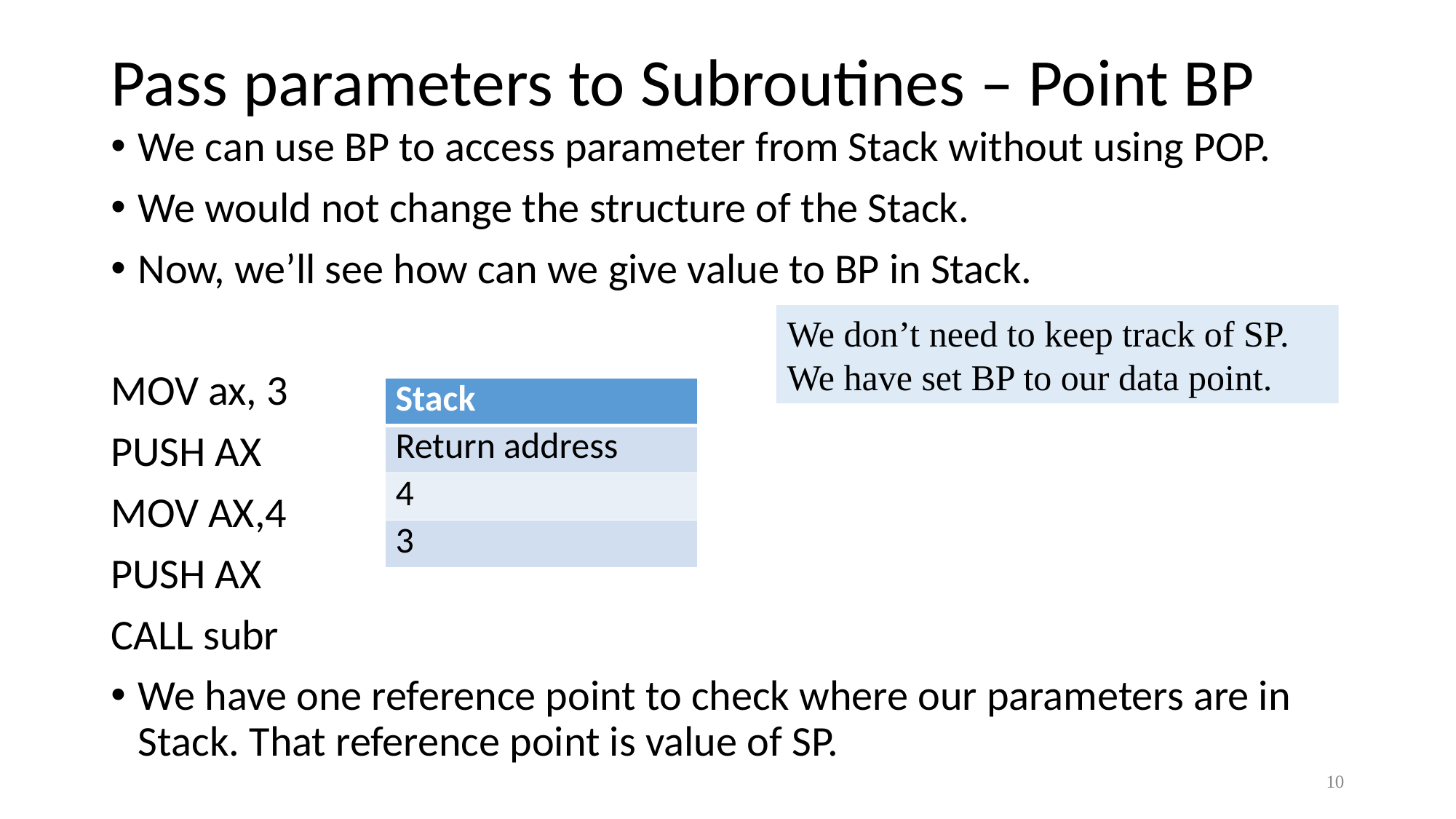

# Pass parameters to Subroutines – Point BP
We can use BP to access parameter from Stack without using POP.
We would not change the structure of the Stack.
Now, we’ll see how can we give value to BP in Stack.

MOV ax, 3
PUSH AX
MOV AX,4
PUSH AX
CALL subr
We have one reference point to check where our parameters are in Stack. That reference point is value of SP.
We don’t need to keep track of SP. We have set BP to our data point.
| Stack |
| --- |
| Return address |
| 4 |
| 3 |
10